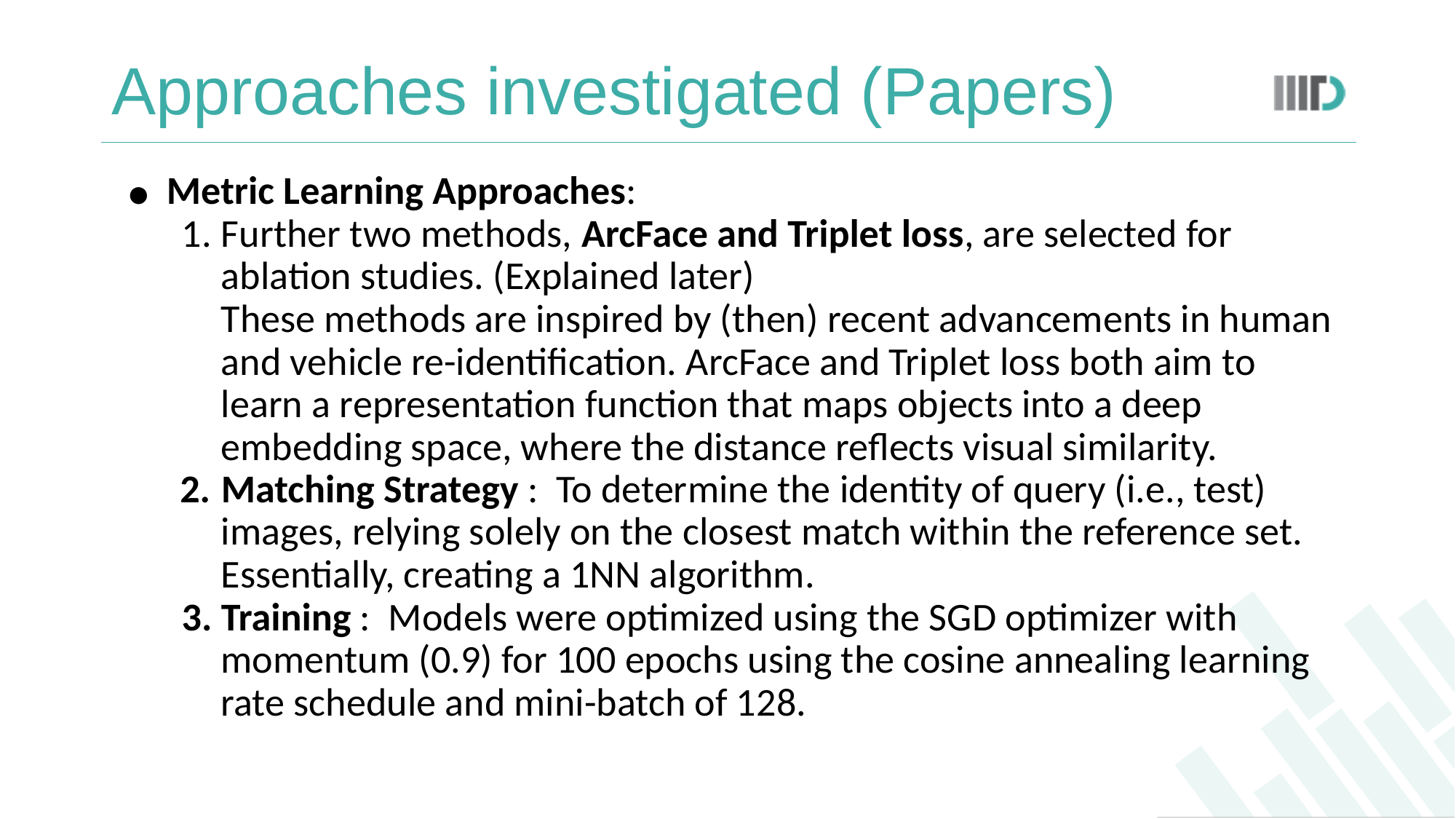

# Approaches investigated (Papers)
Metric Learning Approaches:
Further two methods, ArcFace and Triplet loss, are selected for ablation studies. (Explained later)
These methods are inspired by (then) recent advancements in human and vehicle re-identification. ArcFace and Triplet loss both aim to learn a representation function that maps objects into a deep embedding space, where the distance reflects visual similarity.
Matching Strategy :  To determine the identity of query (i.e., test) images, relying solely on the closest match within the reference set. Essentially, creating a 1NN algorithm.
Training :  Models were optimized using the SGD optimizer with momentum (0.9) for 100 epochs using the cosine annealing learning rate schedule and mini-batch of 128.